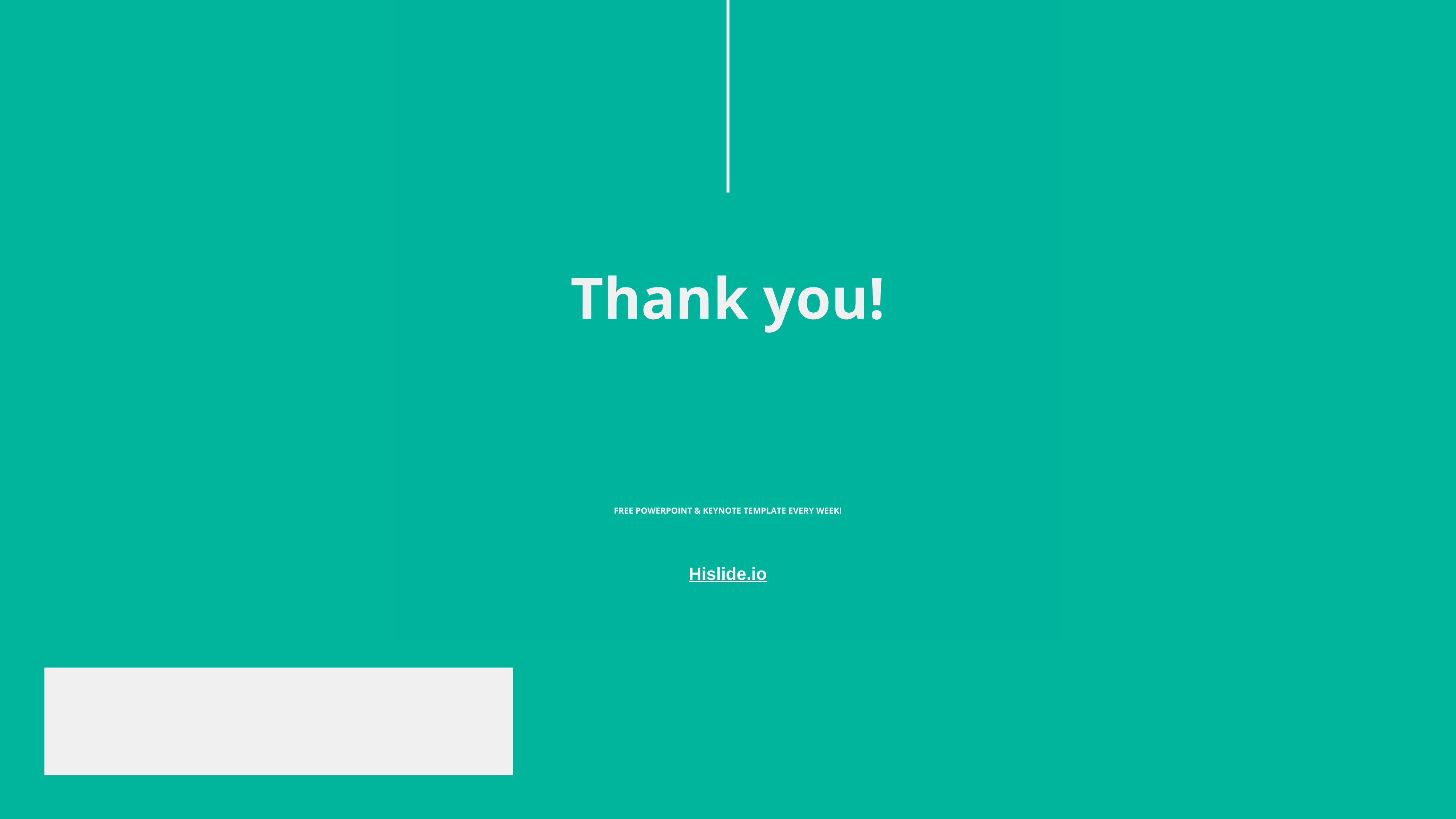

Thank you!
FREE POWERPOINT & KEYNOTE TEMPLATE EVERY WEEK!
Hislide.io